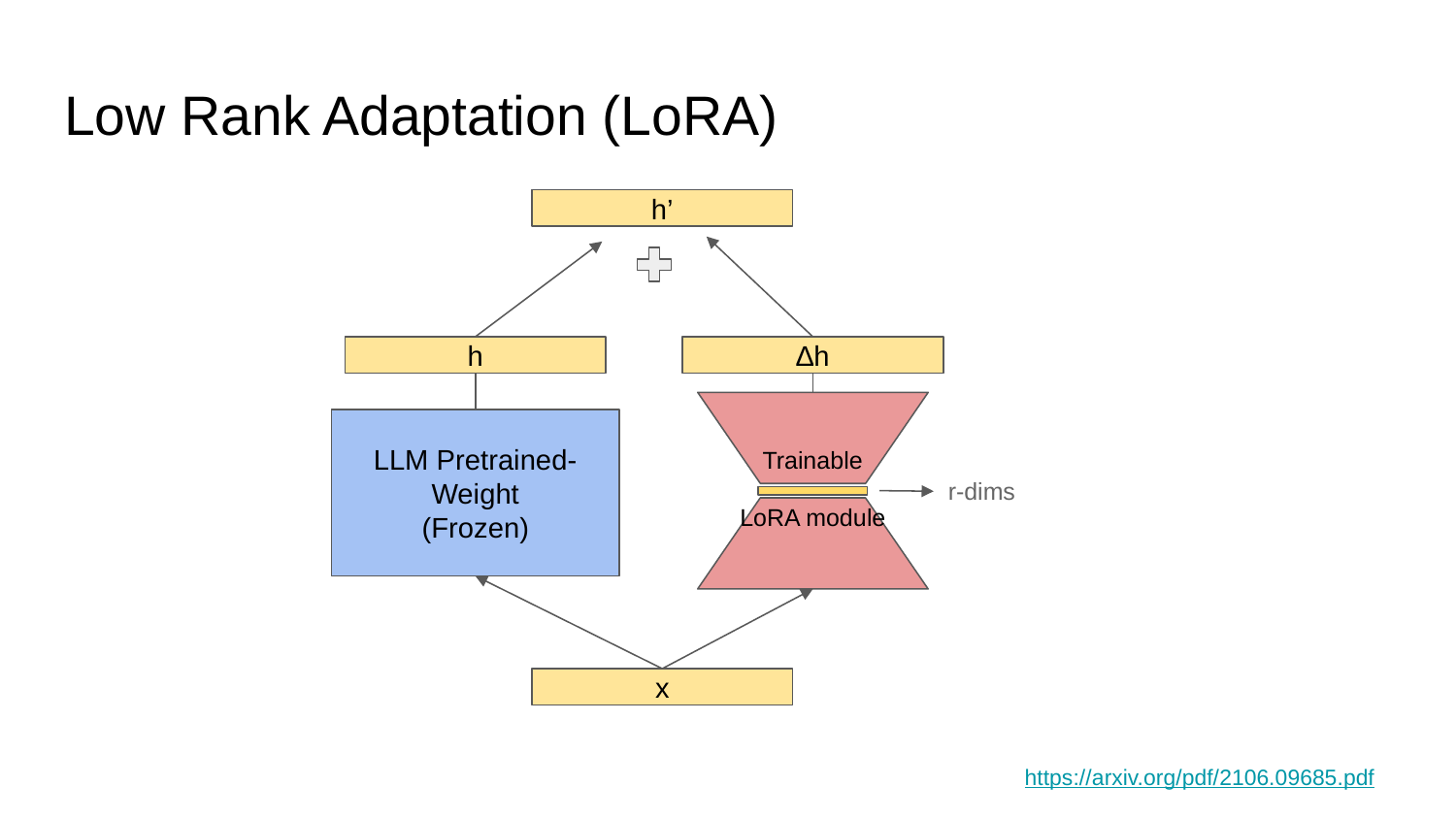

# Low Rank Adaptation (LoRA)
h’

h
∆h

LLM Pretrained-Weight
(Frozen)
Trainable

LoRA module
r-dims

x
https://arxiv.org/pdf/2106.09685.pdf